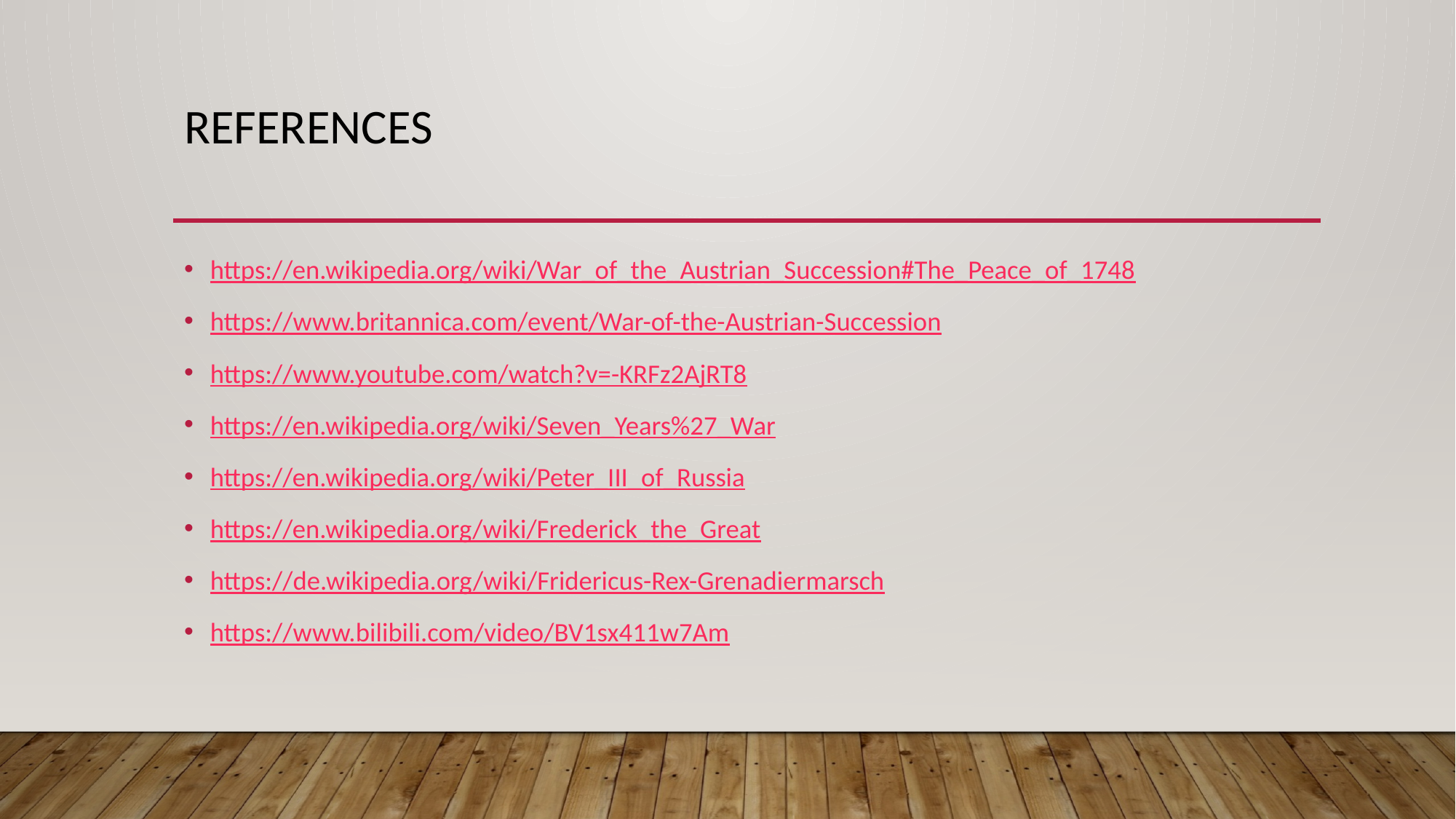

# References
https://en.wikipedia.org/wiki/War_of_the_Austrian_Succession#The_Peace_of_1748
https://www.britannica.com/event/War-of-the-Austrian-Succession
https://www.youtube.com/watch?v=-KRFz2AjRT8
https://en.wikipedia.org/wiki/Seven_Years%27_War
https://en.wikipedia.org/wiki/Peter_III_of_Russia
https://en.wikipedia.org/wiki/Frederick_the_Great
https://de.wikipedia.org/wiki/Fridericus-Rex-Grenadiermarsch
https://www.bilibili.com/video/BV1sx411w7Am